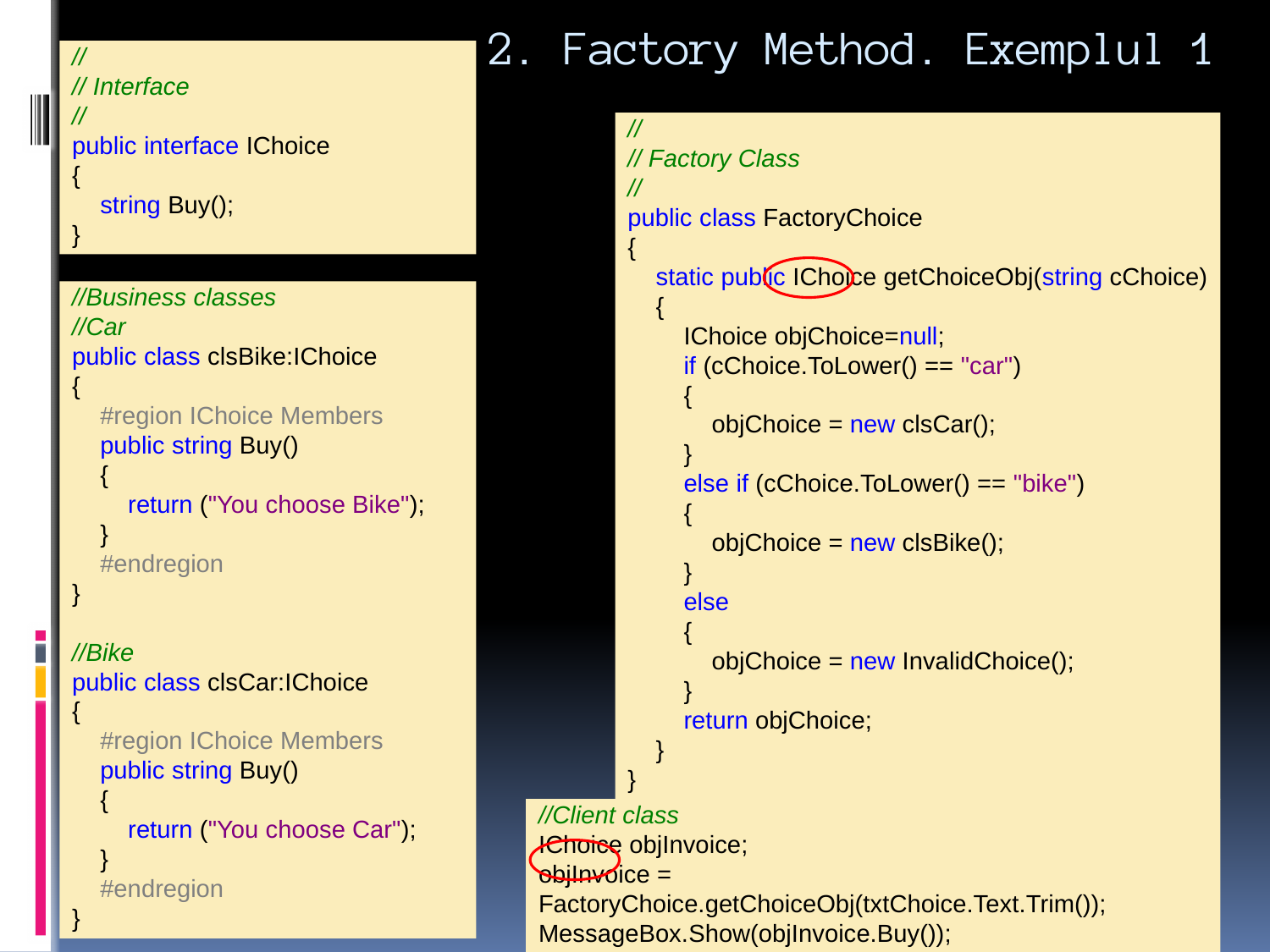

# 2. Factory Method. Exemplul 1
//
// Interface
//
public interface IChoice
{
    string Buy();
}
//
// Factory Class
//
public class FactoryChoice
{
    static public IChoice getChoiceObj(string cChoice)
    {
        IChoice objChoice=null;
        if (cChoice.ToLower() == "car")
        {
            objChoice = new clsCar();
        }
        else if (cChoice.ToLower() == "bike")
        {
            objChoice = new clsBike();
        }
        else
        {
            objChoice = new InvalidChoice();
        }
        return objChoice;
    }
}

//Business classes
//Car
public class clsBike:IChoice
{
    #region IChoice Members
    public string Buy()
    {
        return ("You choose Bike");
    }
    #endregion
}

//Bike
public class clsCar:IChoice
{
    #region IChoice Members
    public string Buy()
    {
        return ("You choose Car");
    }
    #endregion
}
//Client class
IChoice objInvoice;
objInvoice = FactoryChoice.getChoiceObj(txtChoice.Text.Trim()); MessageBox.Show(objInvoice.Buy());